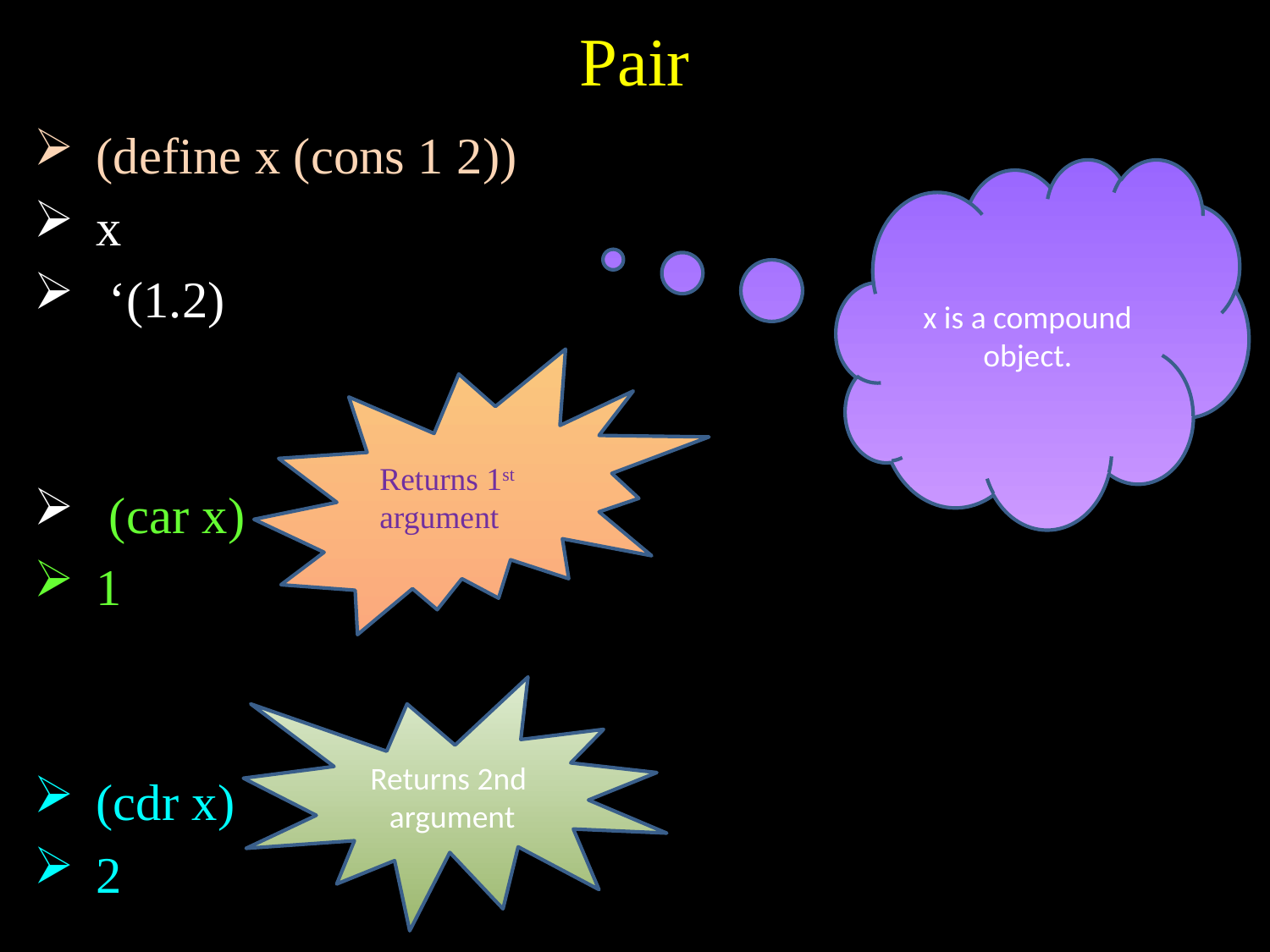

# Pair
(define x (cons 1 2))
x
 ‘(1.2)

 (car x)
1

(cdr x)
2
x is a compound object.
Returns 1st argument
Returns 2nd  argument